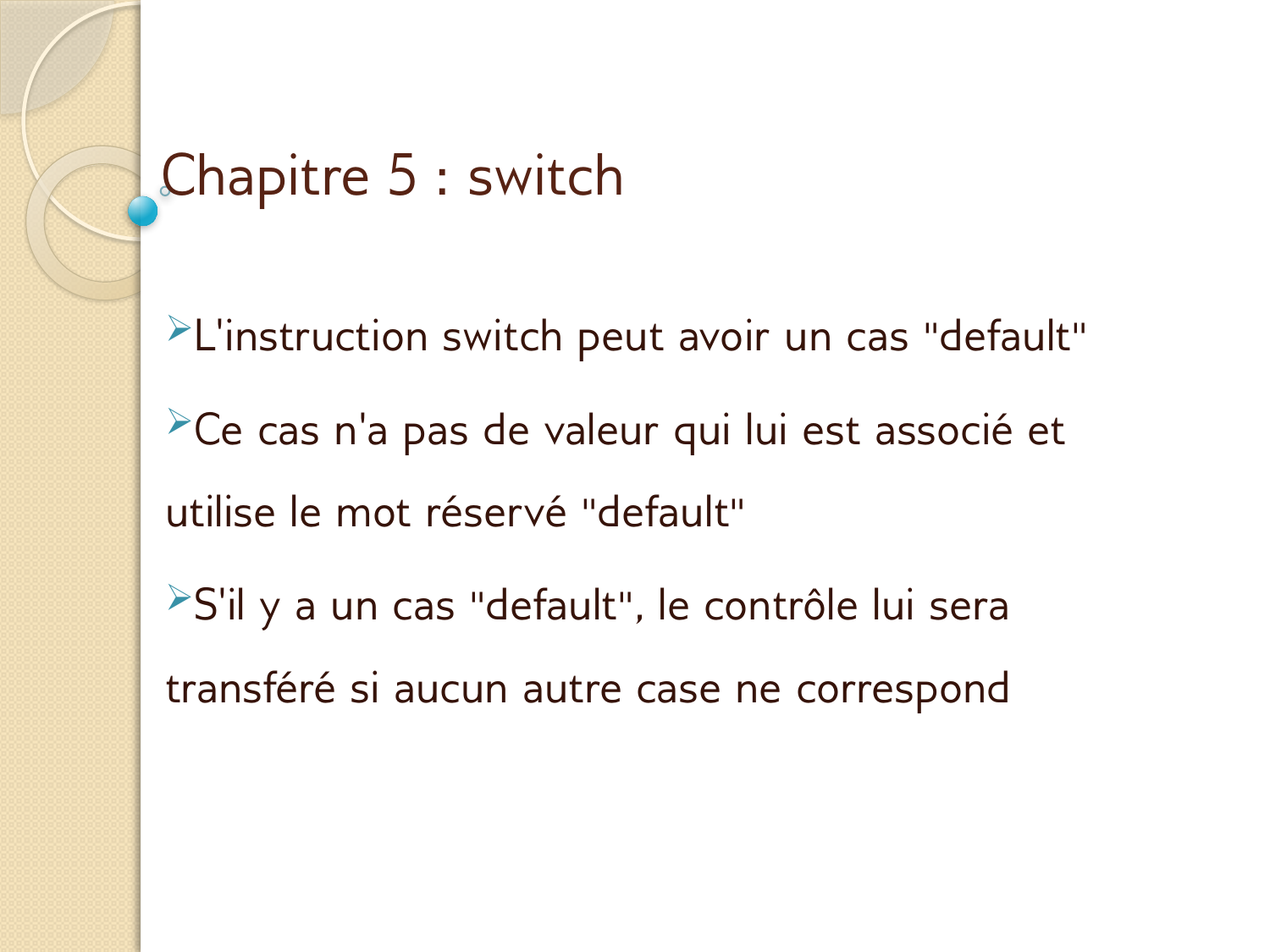

la condition doit pouvoir être évaluée à true ou false
corps de la méthode
# Chapitre 5 : switch

L'instruction switch peut avoir un cas "default"
Ce cas n'a pas de valeur qui lui est associé et utilise le mot réservé "default"
S'il y a un cas "default", le contrôle lui sera transféré si aucun autre case ne correspond